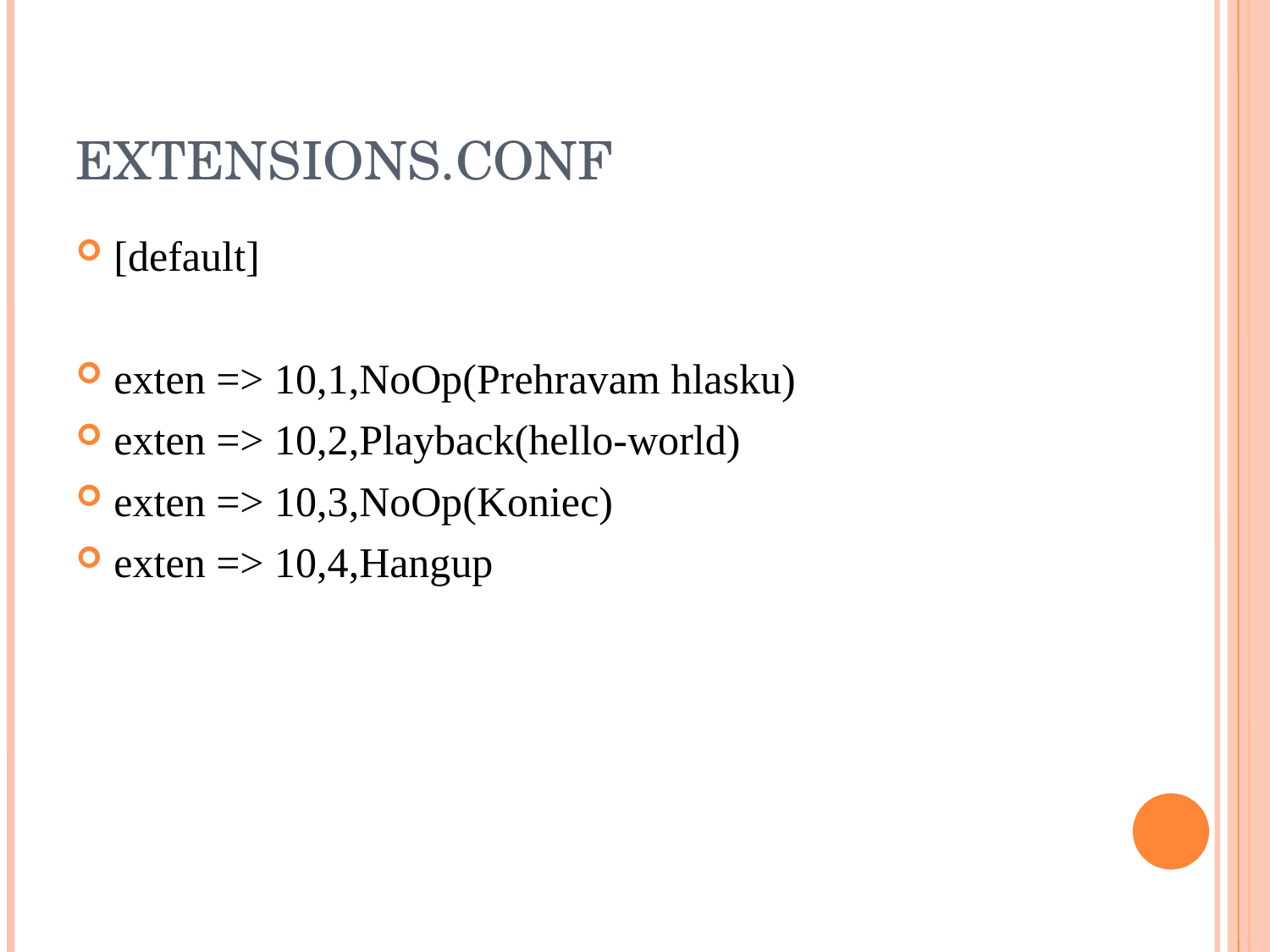

EXTENSIONS.CONF
[default]

exten => 10,1,NoOp(Prehravam hlasku)
exten => 10,2,Playback(hello-world)
exten => 10,3,NoOp(Koniec)
exten => 10,4,Hangup